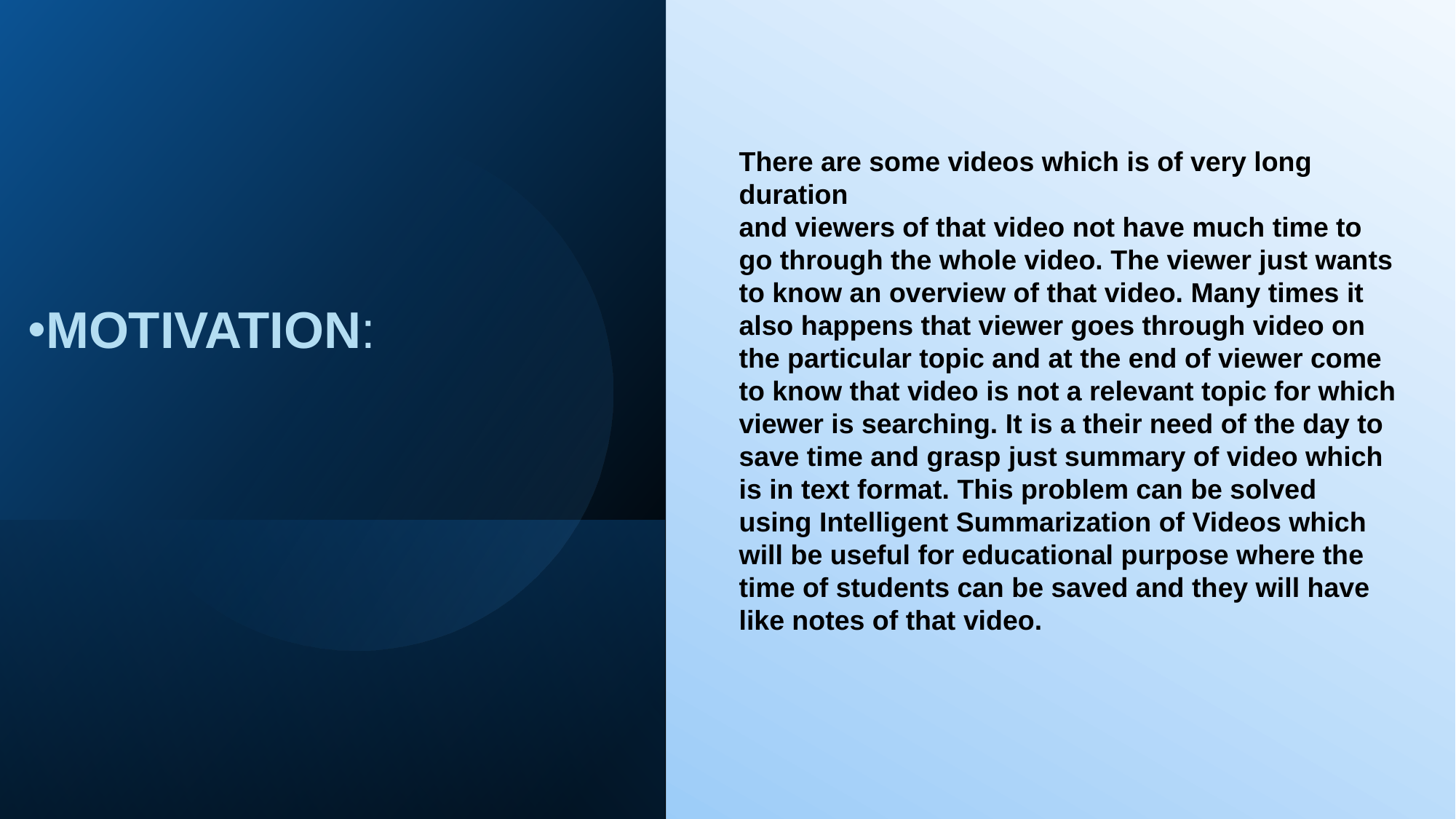

There are some videos which is of very long duration
and viewers of that video not have much time to go through the whole video. The viewer just wants to know an overview of that video. Many times it also happens that viewer goes through video on the particular topic and at the end of viewer come to know that video is not a relevant topic for which viewer is searching. It is a their need of the day to save time and grasp just summary of video which is in text format. This problem can be solved
using Intelligent Summarization of Videos which will be useful for educational purpose where the time of students can be saved and they will have like notes of that video.
MOTIVATION: